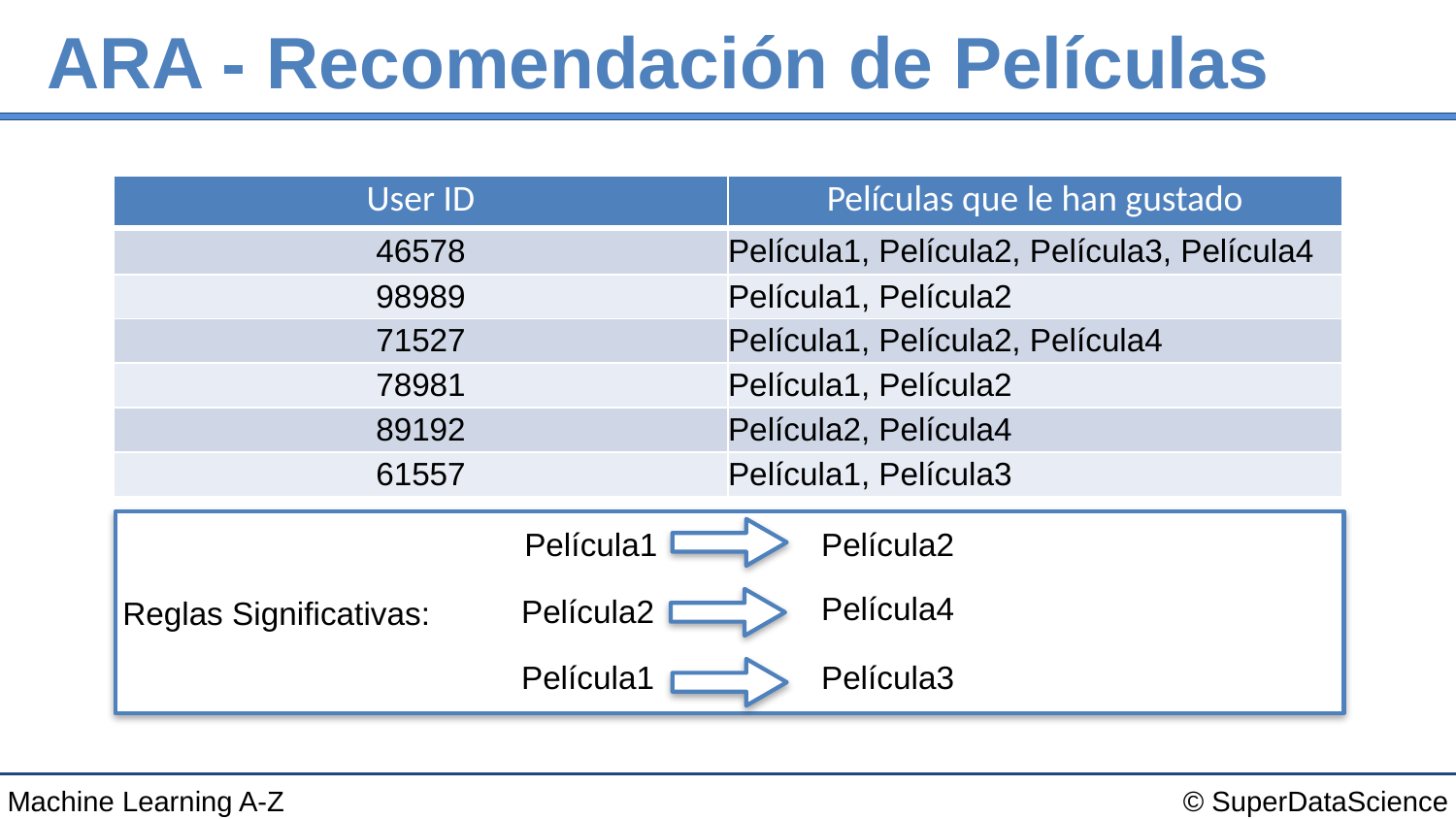

# ARA - Recomendación de Películas
| User ID | Películas que le han gustado |
| --- | --- |
| 46578 | Película1, Película2, Película3, Película4 |
| 98989 | Película1, Película2 |
| 71527 | Película1, Película2, Película4 |
| 78981 | Película1, Película2 |
| 89192 | Película2, Película4 |
| 61557 | Película1, Película3 |

Reglas Significativas:
Película1
Película2

Película4
Película2

Película1
Película3